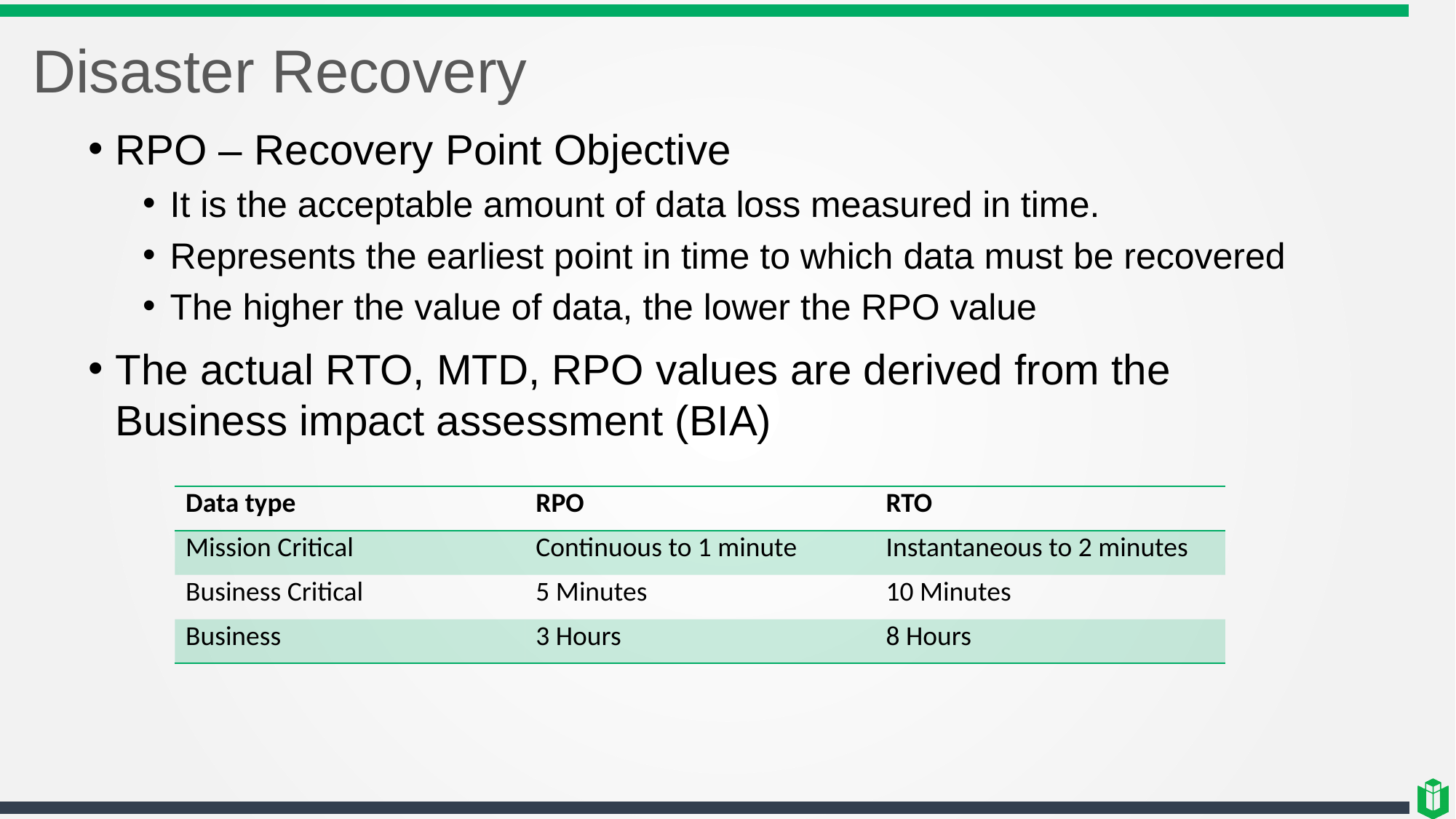

# Disaster Recovery
RPO – Recovery Point Objective
It is the acceptable amount of data loss measured in time.
Represents the earliest point in time to which data must be recovered
The higher the value of data, the lower the RPO value
The actual RTO, MTD, RPO values are derived from the Business impact assessment (BIA)

| Data type | RPO | RTO |
| --- | --- | --- |
| Mission Critical | Continuous to 1 minute | Instantaneous to 2 minutes |
| Business Critical | 5 Minutes | 10 Minutes |
| Business | 3 Hours | 8 Hours |